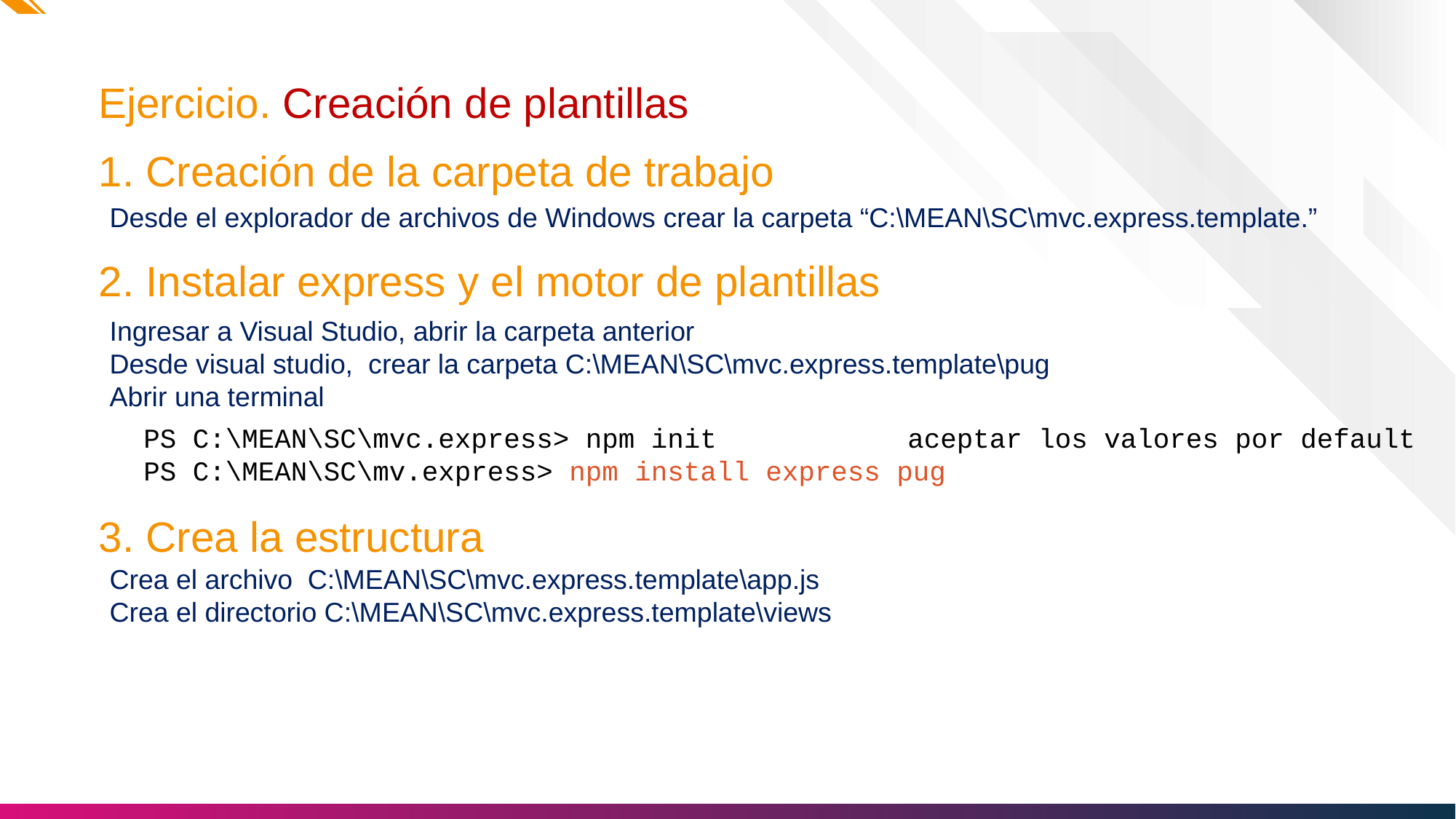

Ejercicio. Creación de plantillas
# 1. Creación de la carpeta de trabajo
Desde el explorador de archivos de Windows crear la carpeta “C:\MEAN\SC\mvc.express.template.”
2. Instalar express y el motor de plantillas
Ingresar a Visual Studio, abrir la carpeta anterior
Desde visual studio,  crear la carpeta C:\MEAN\SC\mvc.express.template\pug
Abrir una terminal
PS C:\MEAN\SC\mvc.express> npm init		aceptar los valores por default
PS C:\MEAN\SC\mv.express> npm install express pug
3. Crea la estructura
Crea el archivo  C:\MEAN\SC\mvc.express.template\app.js
Crea el directorio C:\MEAN\SC\mvc.express.template\views